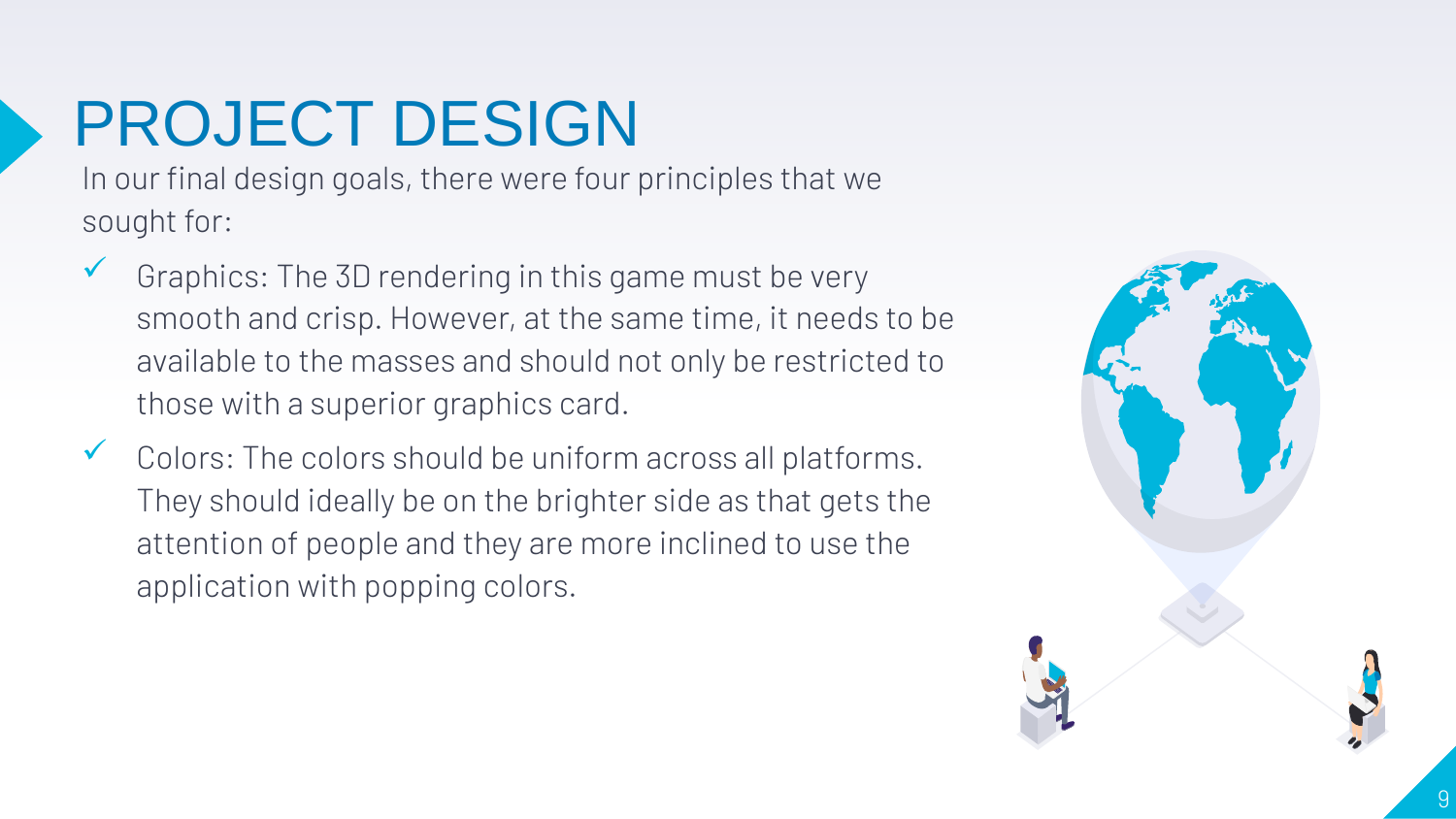

# PROJECT DESIGN
In our final design goals, there were four principles that we sought for:
Graphics: The 3D rendering in this game must be very smooth and crisp. However, at the same time, it needs to be available to the masses and should not only be restricted to those with a superior graphics card.
Colors: The colors should be uniform across all platforms. They should ideally be on the brighter side as that gets the attention of people and they are more inclined to use the application with popping colors.

9